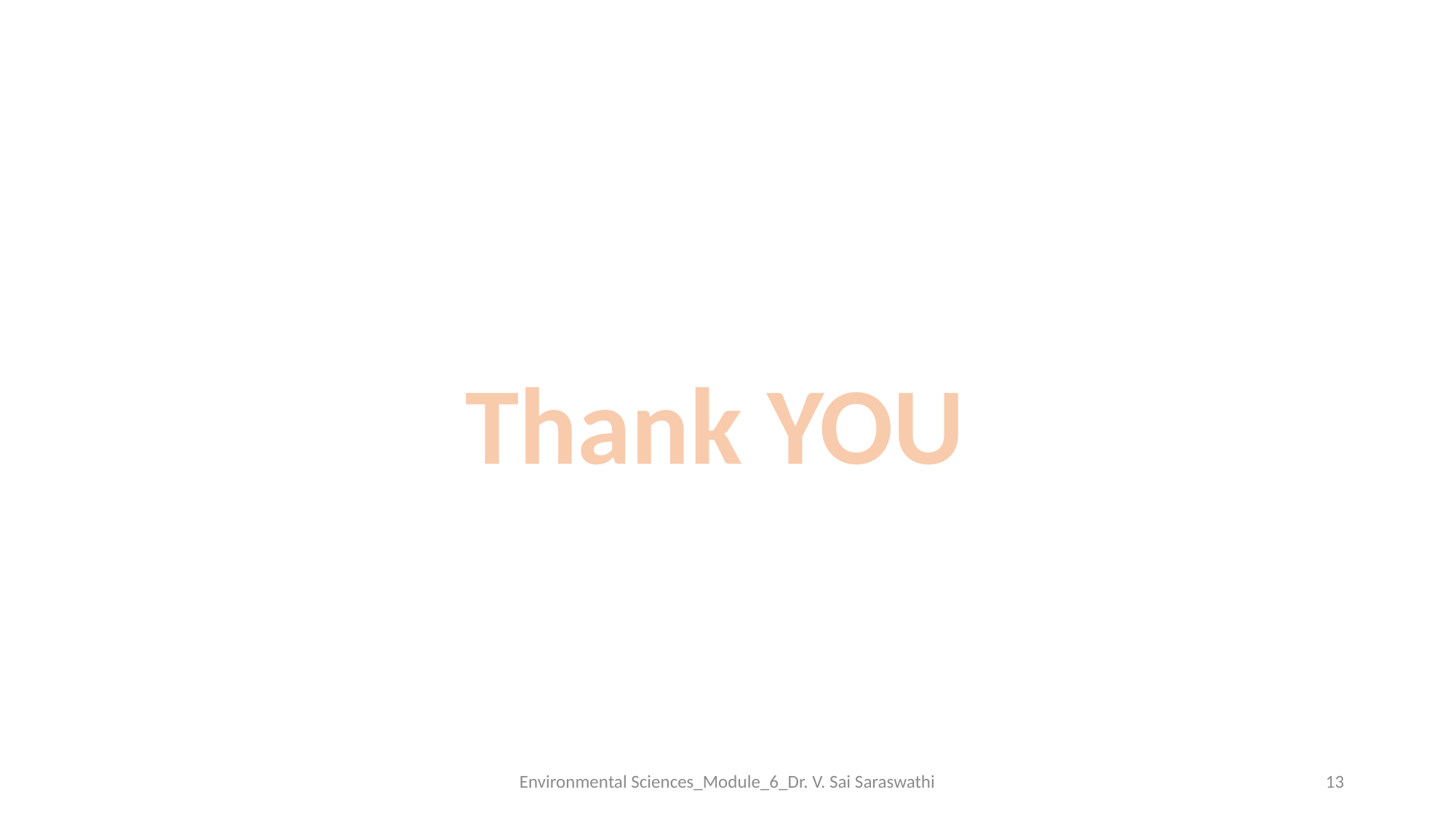

Thank YOU
Environmental Sciences_Module_6_Dr. V. Sai Saraswathi
13